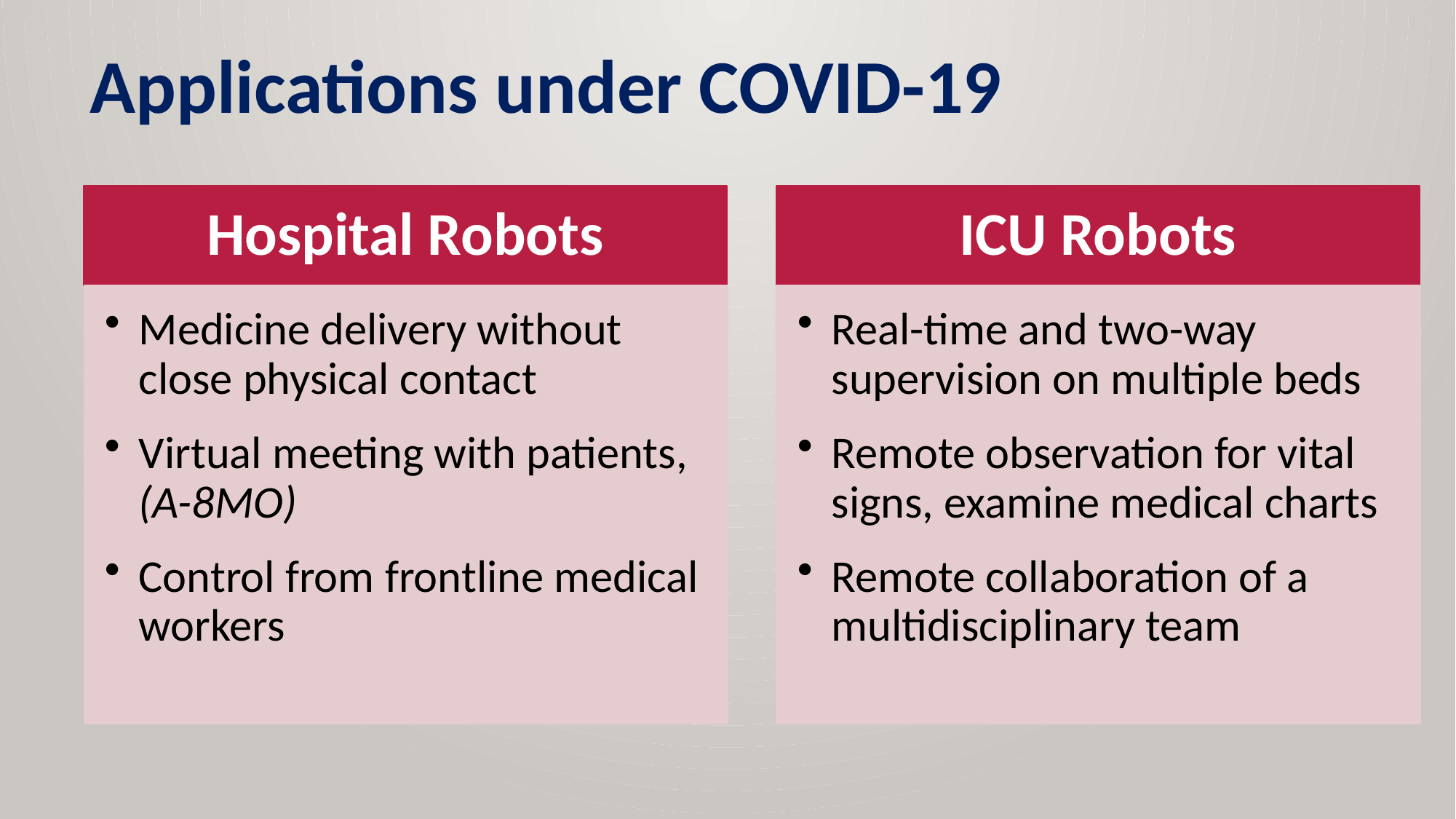

Applications under COVID-19
Hospital Robots
Medicine delivery without close physical contact

Virtual meeting with patients, (A-8MO)

Control from frontline medical workers
ICU Robots
Real-time and two-way supervision on multiple beds

Remote observation for vital signs, examine medical charts

Remote collaboration of a multidisciplinary team